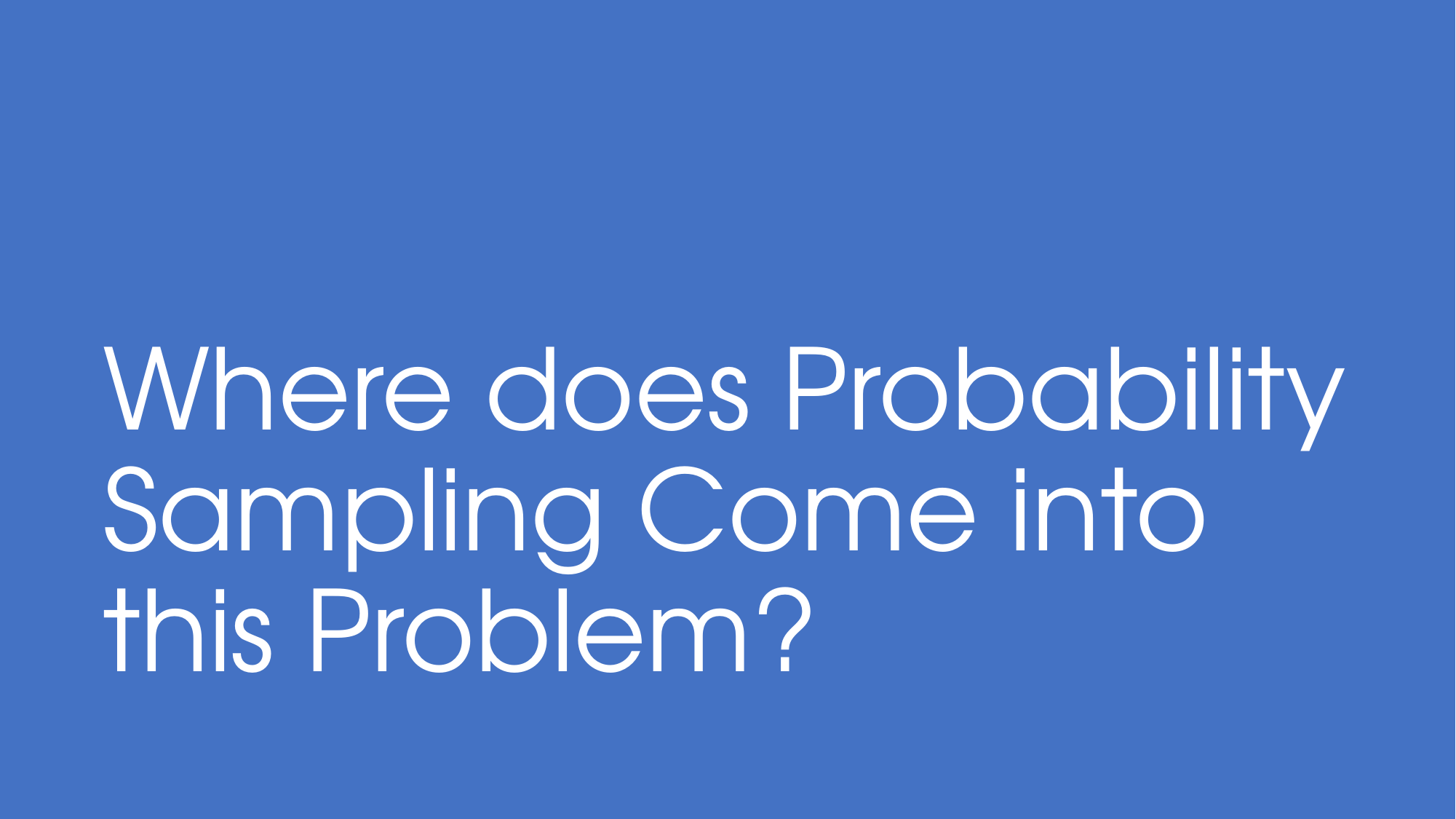

# Where does Probability Sampling Come into this Problem?